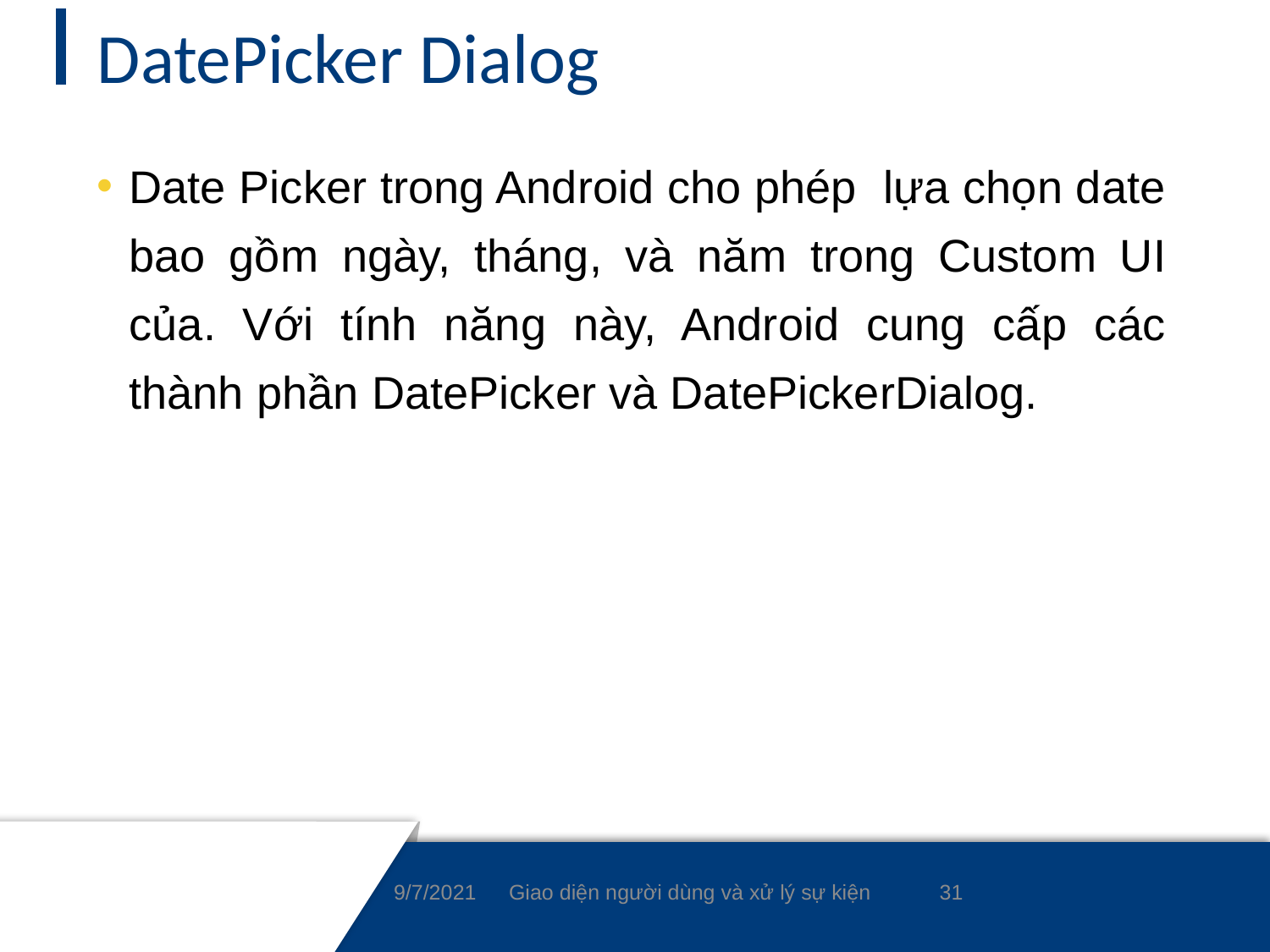

# DatePicker Dialog
Date Picker trong Android cho phép  lựa chọn date bao gồm ngày, tháng, và năm trong Custom UI của. Với tính năng này, Android cung cấp các thành phần DatePicker và DatePickerDialog.

31
9/7/2021
Giao diện người dùng và xử lý sự kiện